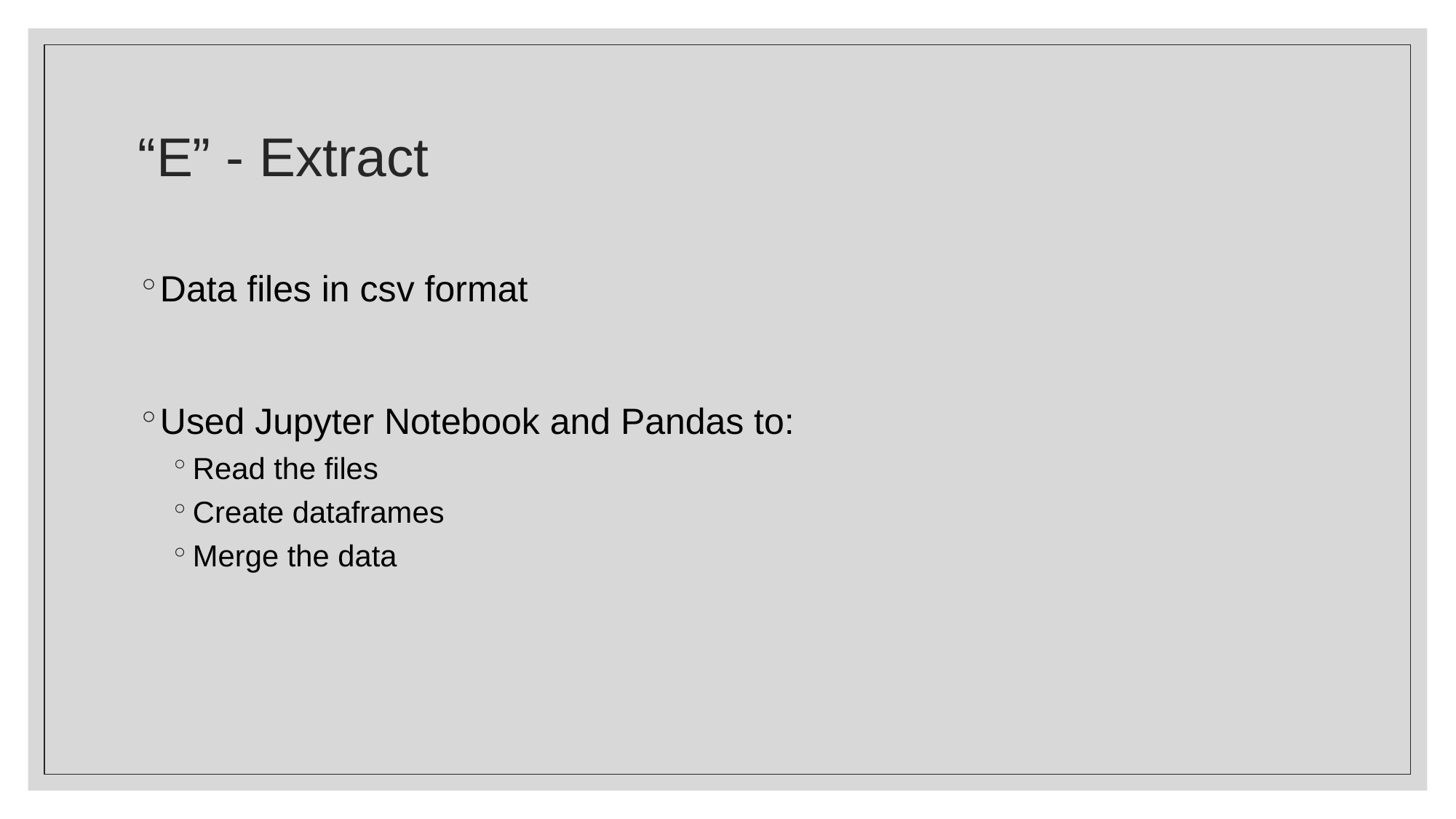

# “E” - Extract
Data files in csv format

Used Jupyter Notebook and Pandas to:
Read the files
Create dataframes
Merge the data